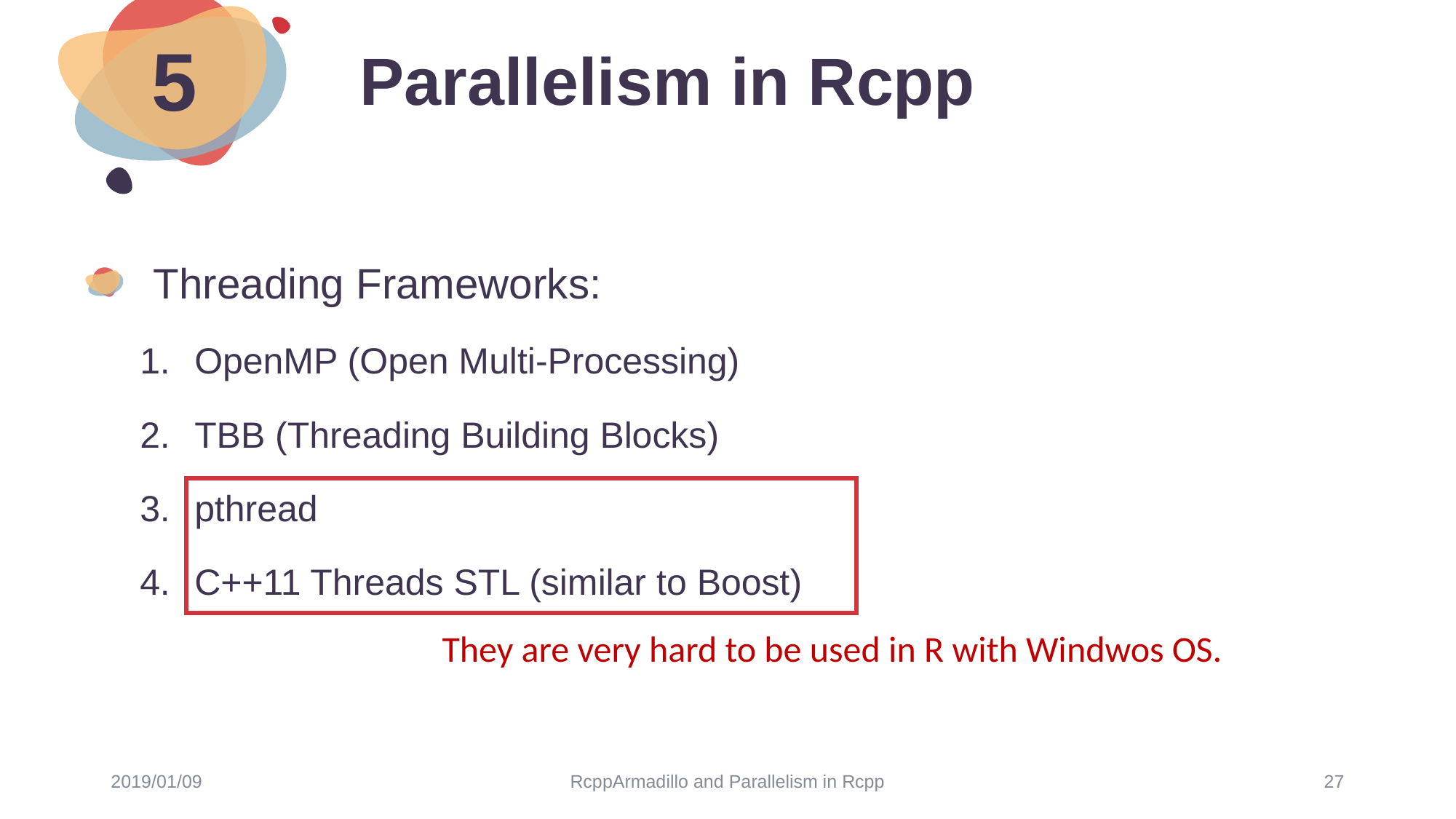

# Parallelism in Rcpp
5
Threading Frameworks:
OpenMP (Open Multi-Processing)
TBB (Threading Building Blocks)
pthread
C++11 Threads STL (similar to Boost)

They are very hard to be used in R with Windwos OS.
2019/01/09
RcppArmadillo and Parallelism in Rcpp
27